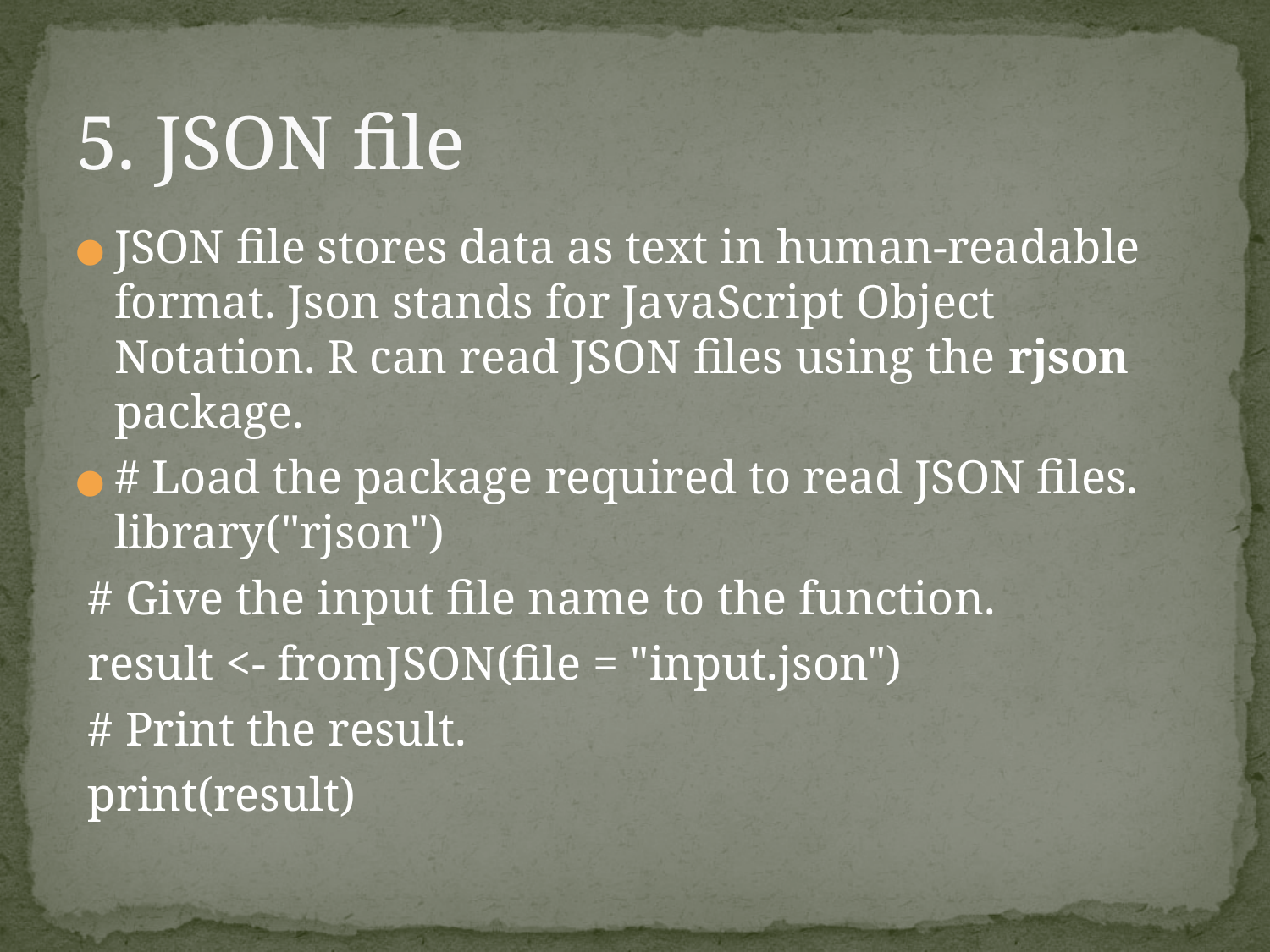

# 5. JSON file
JSON file stores data as text in human-readable format. Json stands for JavaScript Object Notation. R can read JSON files using the rjson package.
# Load the package required to read JSON files. library("rjson")
 # Give the input file name to the function.
 result <- fromJSON(file = "input.json")
 # Print the result.
 print(result)